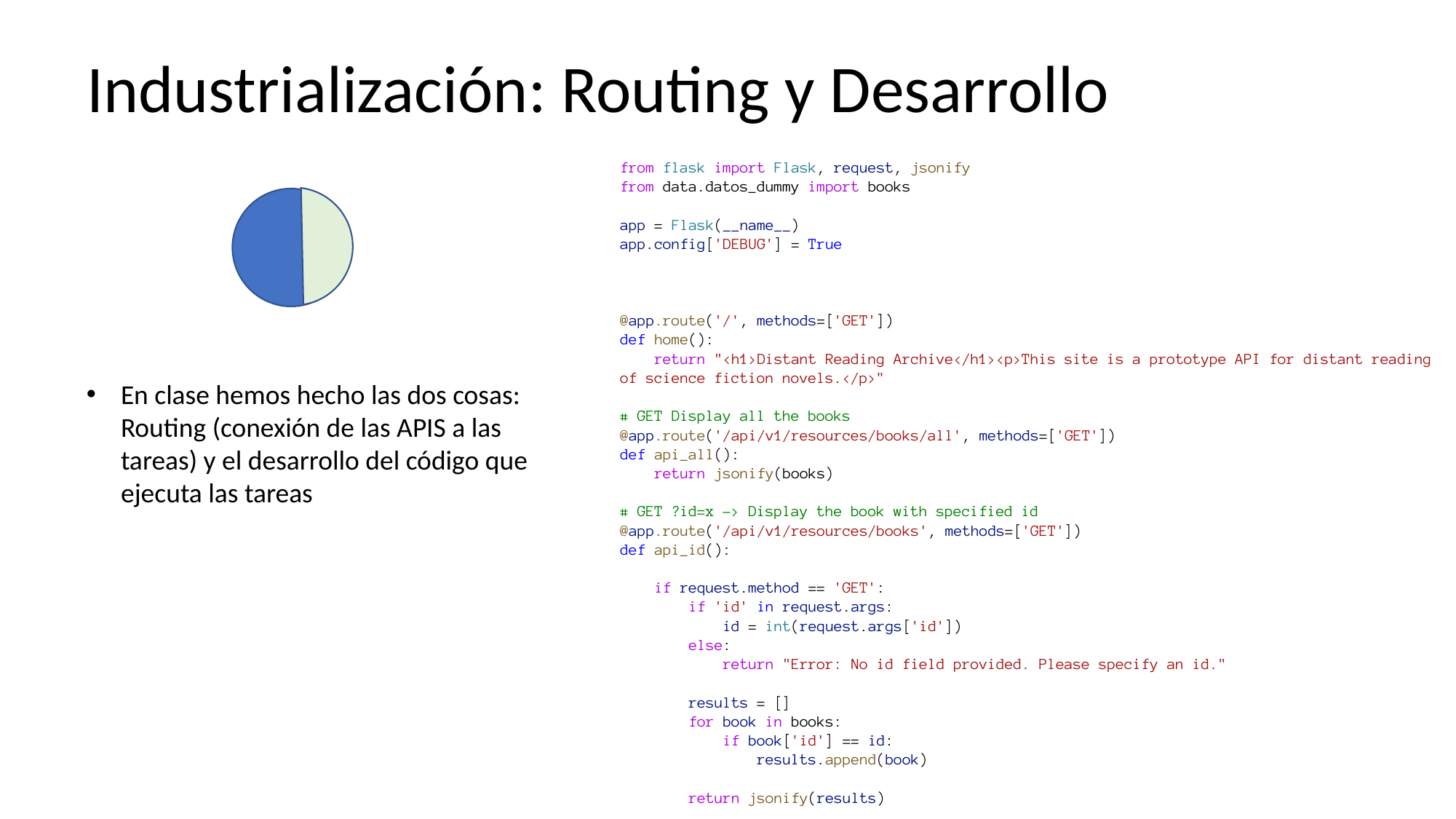

# Industrialización: Routing y Desarrollo
from flask import Flask, request, jsonify
from data.datos_dummy import books
app = Flask(__name__)
app.config['DEBUG'] = True
@app.route('/', methods=['GET'])
def home():
    return "<h1>Distant Reading Archive</h1><p>This site is a prototype API for distant reading of science fiction novels.</p>"
# GET Display all the books
@app.route('/api/v1/resources/books/all', methods=['GET'])
def api_all():
    return jsonify(books)
# GET ?id=x -> Display the book with specified id
@app.route('/api/v1/resources/books', methods=['GET'])
def api_id():
    if request.method == 'GET':
        if 'id' in request.args:
            id = int(request.args['id'])
        else:
            return "Error: No id field provided. Please specify an id."

        results = []
        for book in books:
            if book['id'] == id:
                results.append(book)

        return jsonify(results)

En clase hemos hecho las dos cosas: Routing (conexión de las APIS a las tareas) y el desarrollo del código que ejecuta las tareas